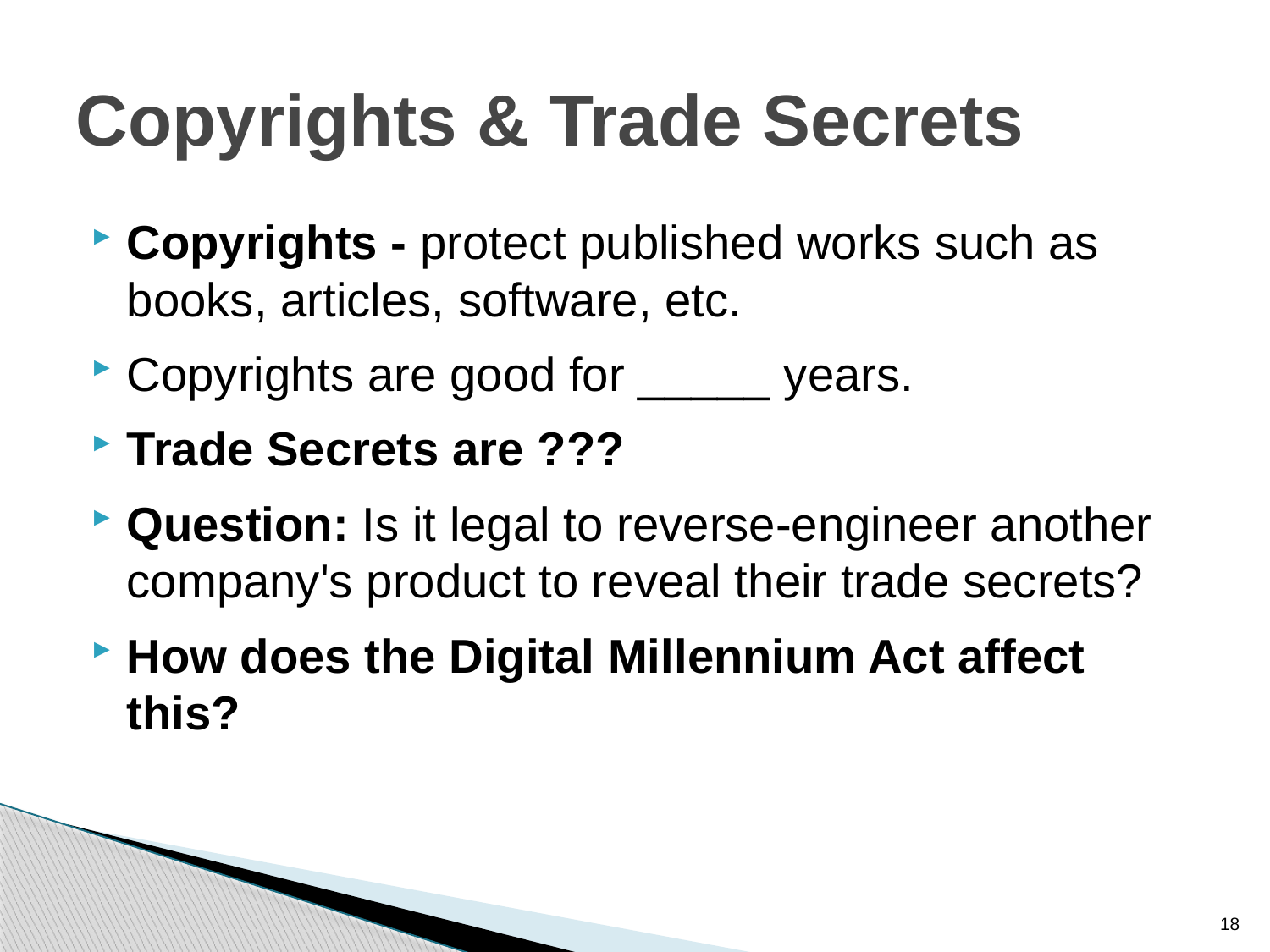

# Copyrights & Trade Secrets
Copyrights - protect published works such as books, articles, software, etc.
Copyrights are good for _____ years.
Trade Secrets are ???
Question: Is it legal to reverse-engineer another company's product to reveal their trade secrets?
How does the Digital Millennium Act affect this?
18